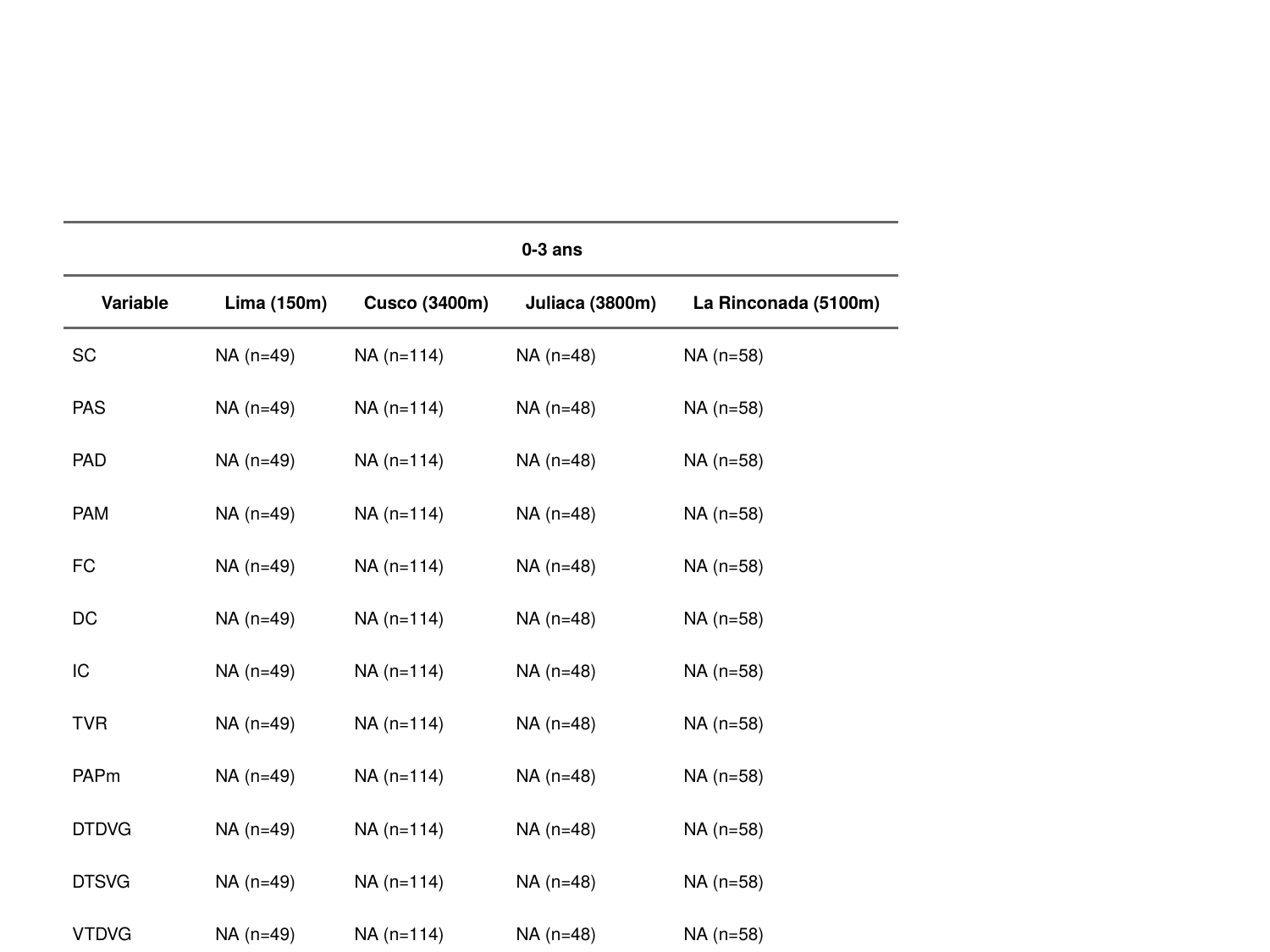

|  | 0-3 ans | 0-3 ans | 0-3 ans | 0-3 ans |
| --- | --- | --- | --- | --- |
| Variable | Lima (150m) | Cusco (3400m) | Juliaca (3800m) | La Rinconada (5100m) |
| SC | NA (n=49) | NA (n=114) | NA (n=48) | NA (n=58) |
| PAS | NA (n=49) | NA (n=114) | NA (n=48) | NA (n=58) |
| PAD | NA (n=49) | NA (n=114) | NA (n=48) | NA (n=58) |
| PAM | NA (n=49) | NA (n=114) | NA (n=48) | NA (n=58) |
| FC | NA (n=49) | NA (n=114) | NA (n=48) | NA (n=58) |
| DC | NA (n=49) | NA (n=114) | NA (n=48) | NA (n=58) |
| IC | NA (n=49) | NA (n=114) | NA (n=48) | NA (n=58) |
| TVR | NA (n=49) | NA (n=114) | NA (n=48) | NA (n=58) |
| PAPm | NA (n=49) | NA (n=114) | NA (n=48) | NA (n=58) |
| DTDVG | NA (n=49) | NA (n=114) | NA (n=48) | NA (n=58) |
| DTSVG | NA (n=49) | NA (n=114) | NA (n=48) | NA (n=58) |
| VTDVG | NA (n=49) | NA (n=114) | NA (n=48) | NA (n=58) |
| DTDVGi | NA (n=49) | NA (n=114) | NA (n=48) | NA (n=58) |
| DTSVGi | NA (n=49) | NA (n=114) | NA (n=48) | NA (n=58) |
| VTDVGi | NA (n=49) | NA (n=114) | NA (n=48) | NA (n=58) |
| PP | NA (n=49) | NA (n=114) | NA (n=48) | NA (n=58) |
| RWT | NA (n=49) | NA (n=114) | NA (n=48) | NA (n=58) |
| masseVG | NA (n=49) | NA (n=114) | NA (n=48) | NA (n=58) |
| FEVG..teich. | NA (n=49) | NA (n=114) | NA (n=48) | NA (n=58) |
| vol.ej..teich. | NA (n=49) | NA (n=114) | NA (n=48) | NA (n=58) |
| FEVG.auto | NA (n=49) | NA (n=114) | NA (n=48) | NA (n=58) |
| GLS.VG | NA (n=49) | NA (n=114) | NA (n=48) | NA (n=58) |
| CCVG | NA (n=49) | NA (n=114) | NA (n=48) | NA (n=58) |
| vol.éj..CCVG. | NA (n=49) | NA (n=114) | NA (n=48) | NA (n=58) |
| h.r | NA (n=49) | NA (n=114) | NA (n=48) | NA (n=58) |
| ITVSSAo | NA (n=49) | NA (n=114) | NA (n=48) | NA (n=58) |
| DC | NA (n=49) | NA (n=114) | NA (n=48) | NA (n=58) |
| diam.OG | NA (n=49) | NA (n=114) | NA (n=48) | NA (n=58) |
| ao.og | NA (n=49) | NA (n=114) | NA (n=48) | NA (n=58) |
| surf.OG | NA (n=49) | NA (n=114) | NA (n=48) | NA (n=58) |
| vol.OG | NA (n=49) | NA (n=114) | NA (n=48) | NA (n=58) |
| surf.OG.ind | NA (n=49) | NA (n=114) | NA (n=48) | NA (n=58) |
| vol.OG.ind | NA (n=49) | NA (n=114) | NA (n=48) | NA (n=58) |
| E.mit | NA (n=49) | NA (n=114) | NA (n=48) | NA (n=58) |
| A.mit | NA (n=49) | NA (n=114) | NA (n=48) | NA (n=58) |
| E.A.mit | NA (n=49) | NA (n=114) | NA (n=48) | NA (n=58) |
| TDM.Emit | NA (n=49) | NA (n=114) | NA (n=48) | NA (n=58) |
| E..lat | NA (n=49) | NA (n=114) | NA (n=48) | NA (n=58) |
| E.e..mit | NA (n=49) | NA (n=114) | NA (n=48) | NA (n=58) |
| STDVD | NA (n=49) | NA (n=114) | NA (n=48) | NA (n=58) |
| STSVD | NA (n=49) | NA (n=114) | NA (n=48) | NA (n=58) |
| STDVDi | NA (n=49) | NA (n=114) | NA (n=48) | NA (n=58) |
| STSVDi | NA (n=49) | NA (n=114) | NA (n=48) | NA (n=58) |
| FR.VD | NA (n=49) | NA (n=114) | NA (n=48) | NA (n=58) |
| strain.VD | NA (n=49) | NA (n=114) | NA (n=48) | NA (n=58) |
| TAPSE | NA (n=49) | NA (n=114) | NA (n=48) | NA (n=58) |
| surf.OD | NA (n=49) | NA (n=114) | NA (n=48) | NA (n=58) |
| vol.OD | NA (n=49) | NA (n=114) | NA (n=48) | NA (n=58) |
| surf.OD.ind | NA (n=49) | NA (n=114) | NA (n=48) | NA (n=58) |
| vol.OD.ind | NA (n=49) | NA (n=114) | NA (n=48) | NA (n=58) |
| E.tric | NA (n=49) | NA (n=114) | NA (n=48) | NA (n=58) |
| A.tric | NA (n=49) | NA (n=114) | NA (n=48) | NA (n=58) |
| E.A.tric | NA (n=49) | NA (n=114) | NA (n=48) | NA (n=58) |
| TDM.Etric | NA (n=49) | NA (n=114) | NA (n=48) | NA (n=58) |
| onde.S.tric | NA (n=49) | NA (n=114) | NA (n=48) | NA (n=58) |
| PAPs | NA (n=49) | NA (n=114) | NA (n=48) | NA (n=58) |
| PAPm | NA (n=49) | NA (n=114) | NA (n=48) | NA (n=58) |
| vitesse.IT | NA (n=49) | NA (n=114) | NA (n=48) | NA (n=58) |
| ITV.pulm | NA (n=49) | NA (n=114) | NA (n=48) | NA (n=58) |
| Tacc.pulm | NA (n=49) | NA (n=114) | NA (n=48) | NA (n=58) |